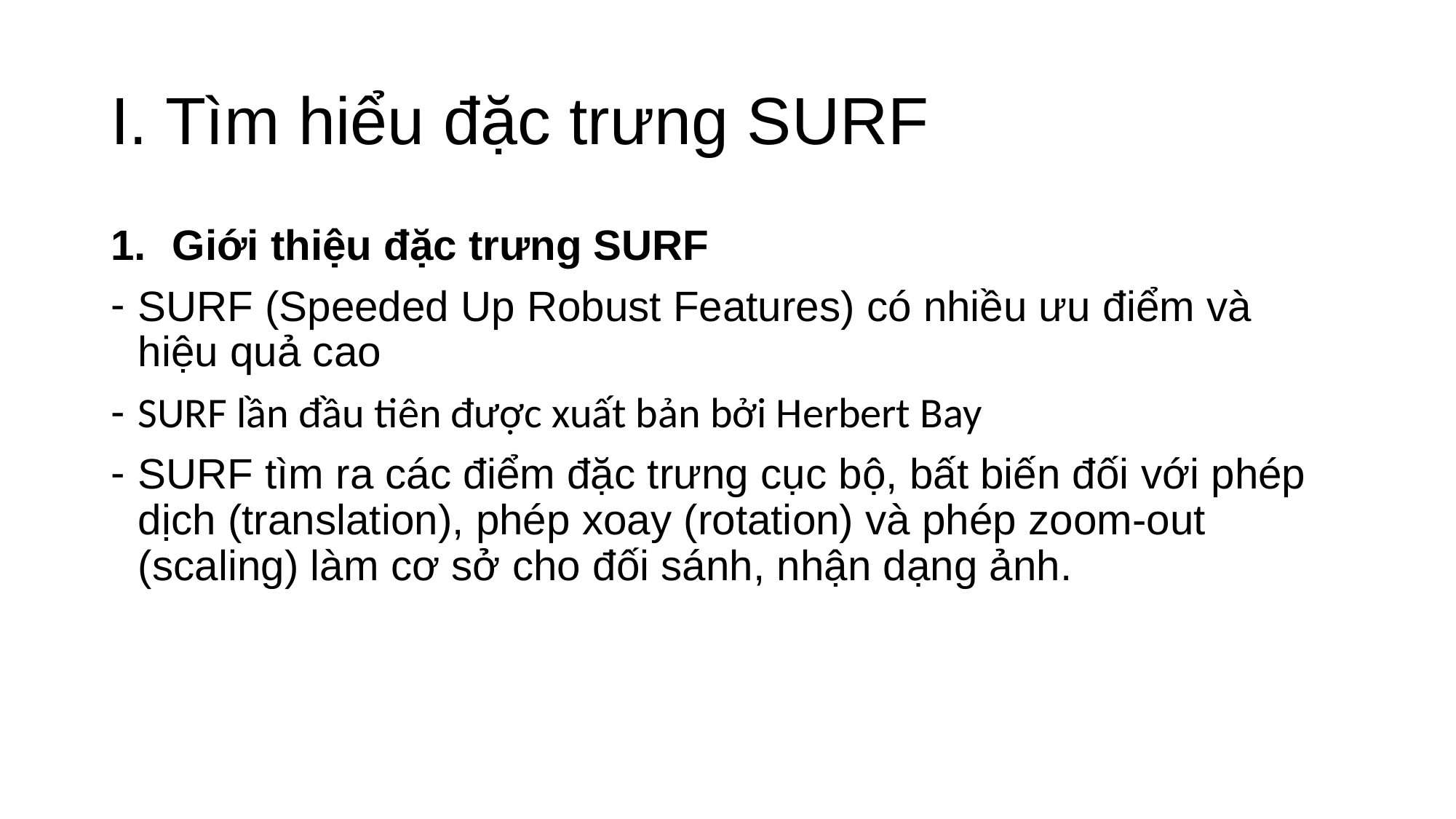

# I. Tìm hiểu đặc trưng SURF
Giới thiệu đặc trưng SURF
SURF (Speeded Up Robust Features) có nhiều ưu điểm và hiệu quả cao
SURF lần đầu tiên được xuất bản bởi Herbert Bay
SURF tìm ra các điểm đặc trưng cục bộ, bất biến đối với phép dịch (translation), phép xoay (rotation) và phép zoom-out (scaling) làm cơ sở cho đối sánh, nhận dạng ảnh.